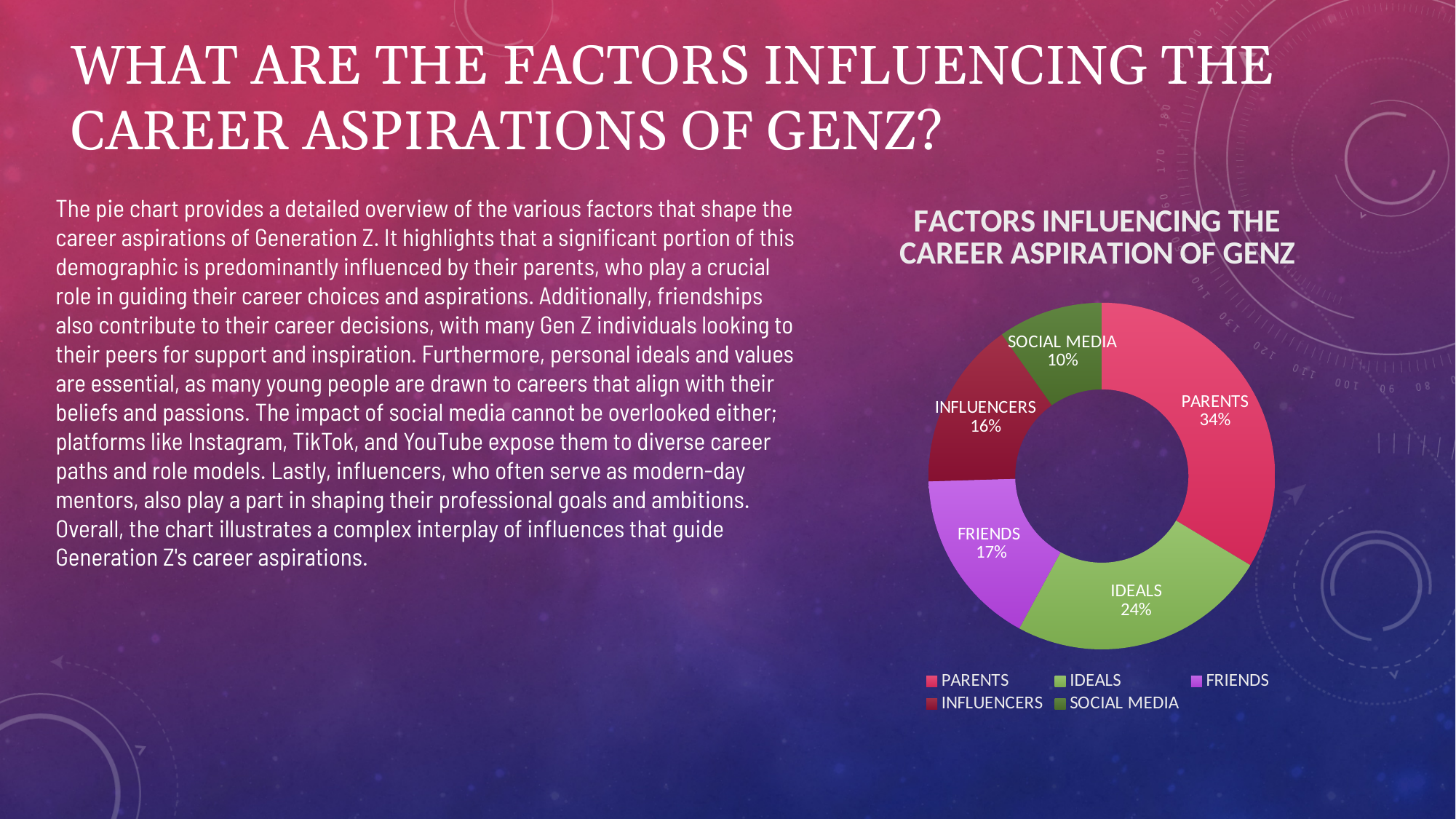

WHAT ARE THE FACTORS INFLUENCING THE CAREER ASPIRATIONS OF GENZ?
The pie chart provides a detailed overview of the various factors that shape the career aspirations of Generation Z. It highlights that a significant portion of this demographic is predominantly influenced by their parents, who play a crucial role in guiding their career choices and aspirations. Additionally, friendships also contribute to their career decisions, with many Gen Z individuals looking to their peers for support and inspiration. Furthermore, personal ideals and values are essential, as many young people are drawn to careers that align with their beliefs and passions. The impact of social media cannot be overlooked either; platforms like Instagram, TikTok, and YouTube expose them to diverse career paths and role models. Lastly, influencers, who often serve as modern-day mentors, also play a part in shaping their professional goals and ambitions. Overall, the chart illustrates a complex interplay of influences that guide Generation Z's career aspirations.

### Chart: FACTORS INFLUENCING THE CAREER ASPIRATION OF GENZ

| Category | RATING |
|---|---|
| PARENTS | 0.336 |
| IDEALS | 0.243 |
| FRIENDS  | 0.166 |
| INFLUENCERS | 0.157 |
| SOCIAL MEDIA | 0.0979 |